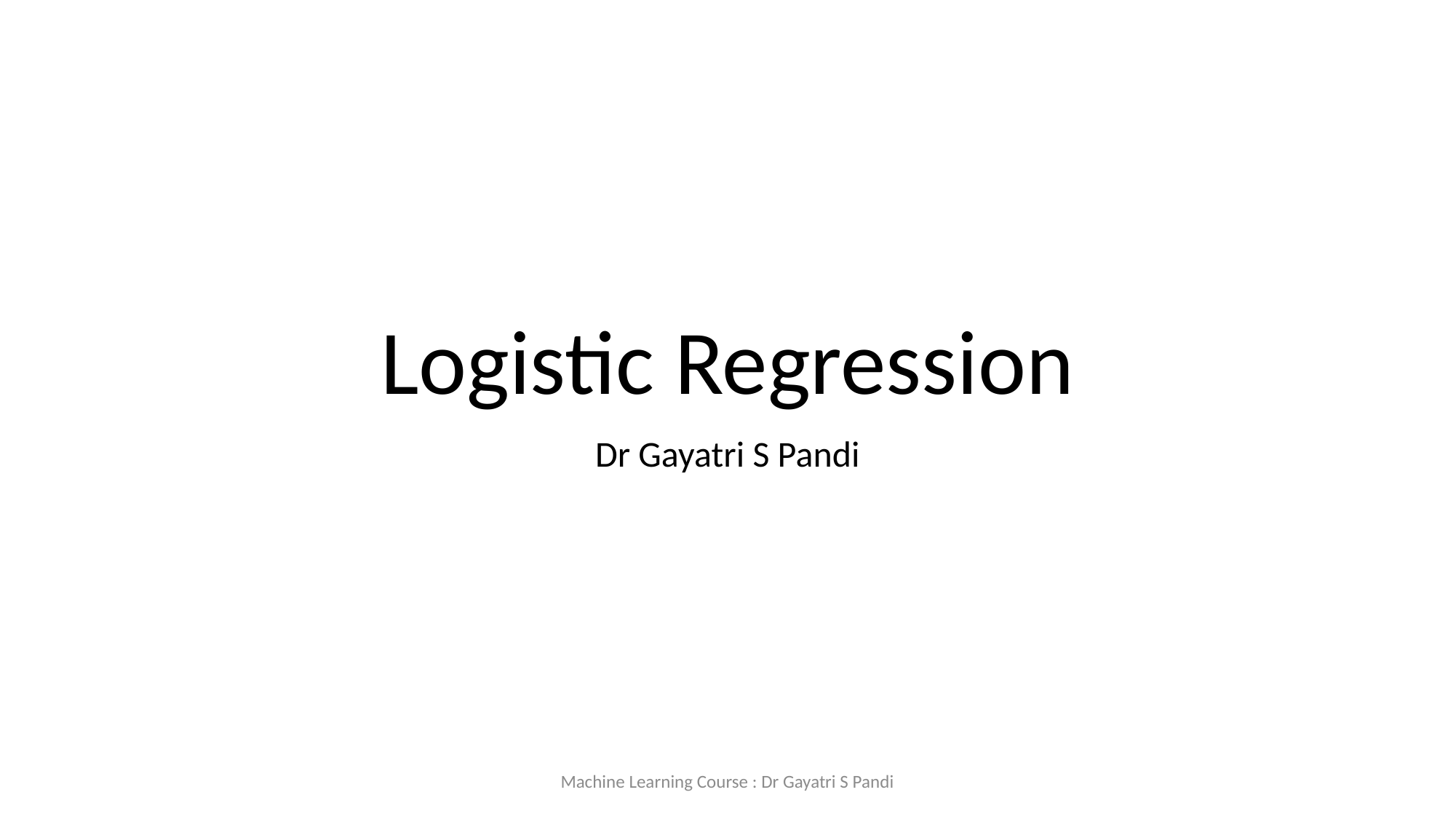

# Logistic Regression
Dr Gayatri S Pandi
Machine Learning Course : Dr Gayatri S Pandi